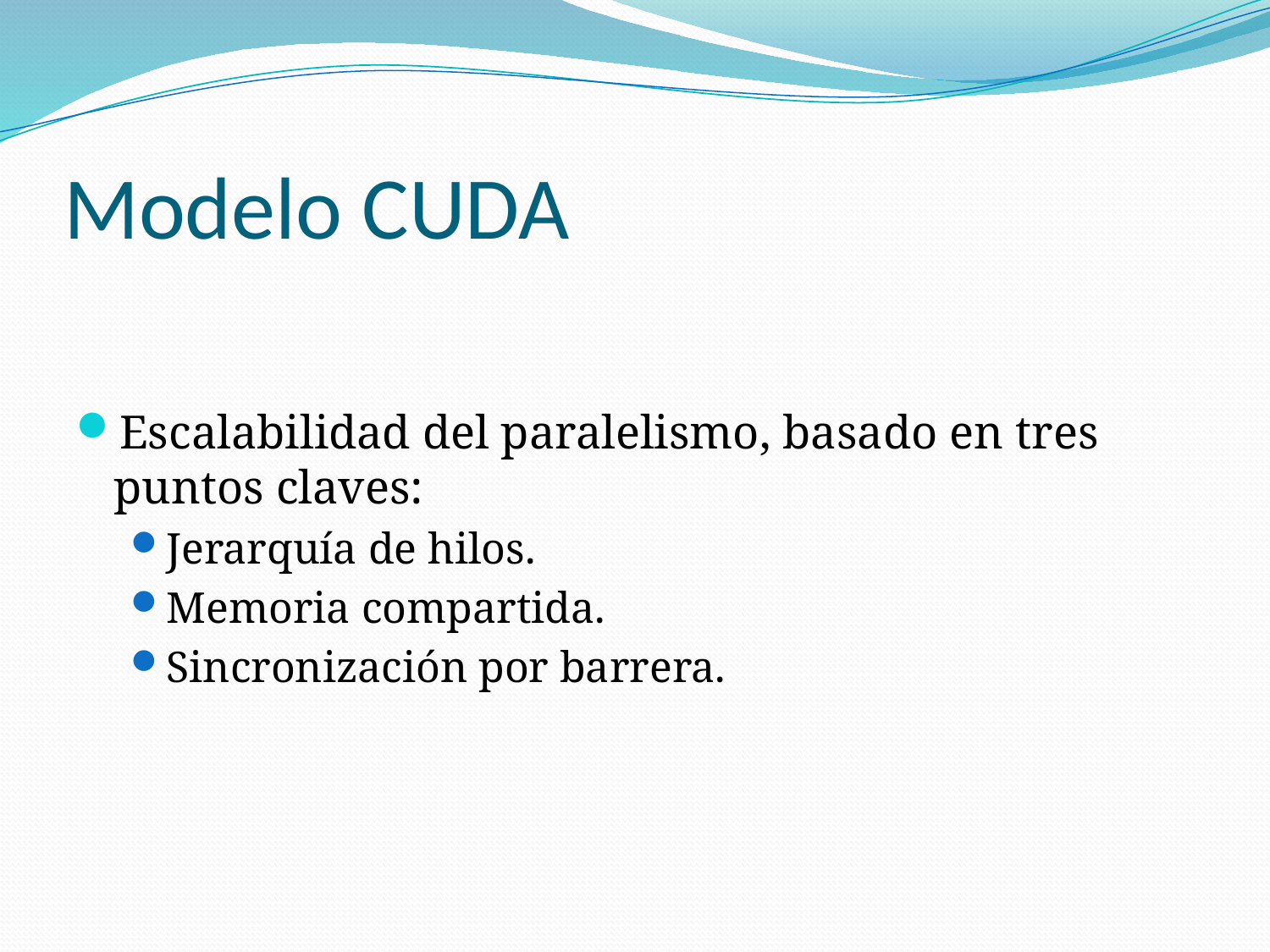

# Modelo CUDA

Escalabilidad del paralelismo, basado en tres puntos claves:
Jerarquía de hilos.
Memoria compartida.
Sincronización por barrera.